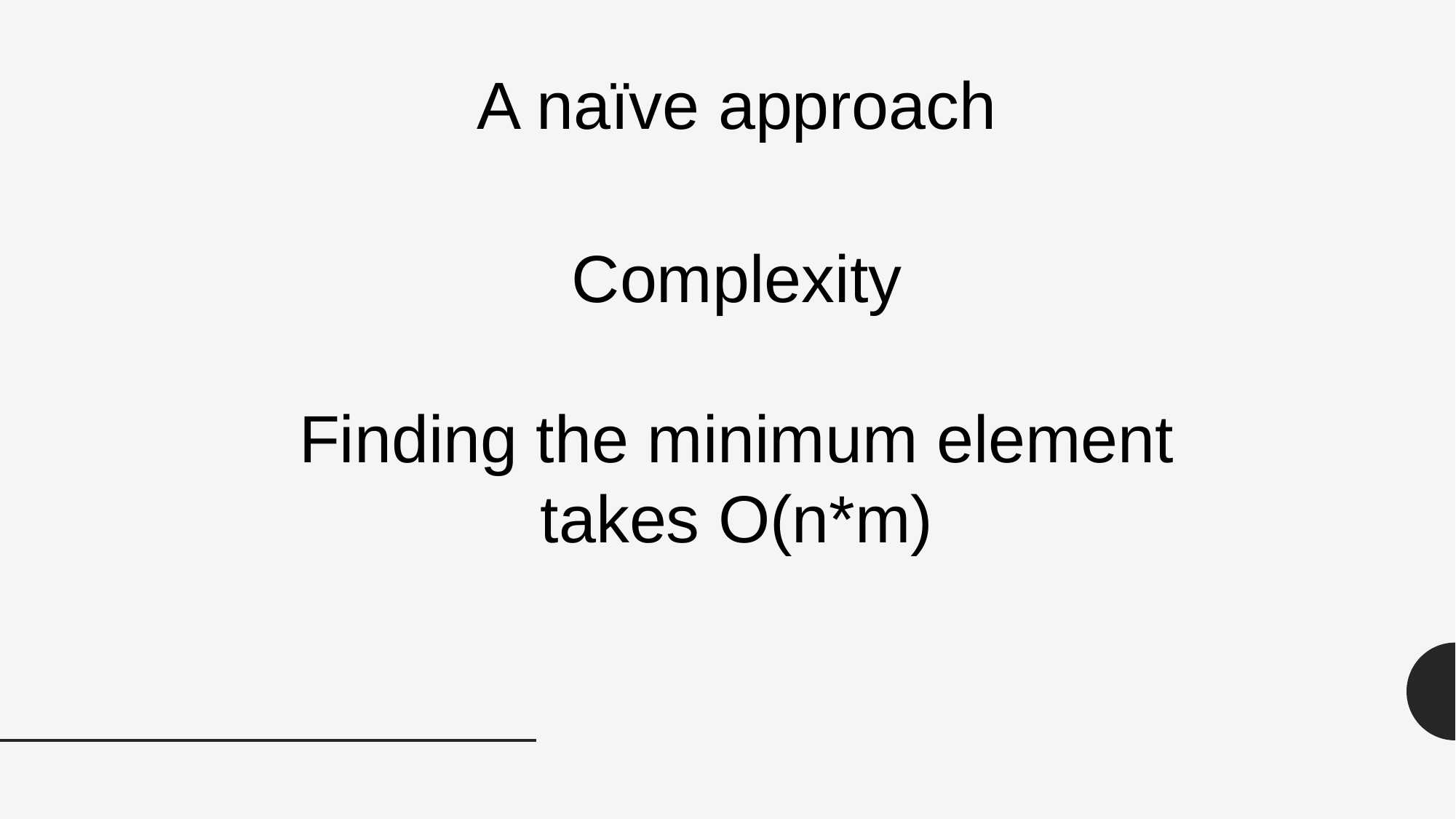

A naïve approach
Complexity
Finding the minimum element takes O(n*m)